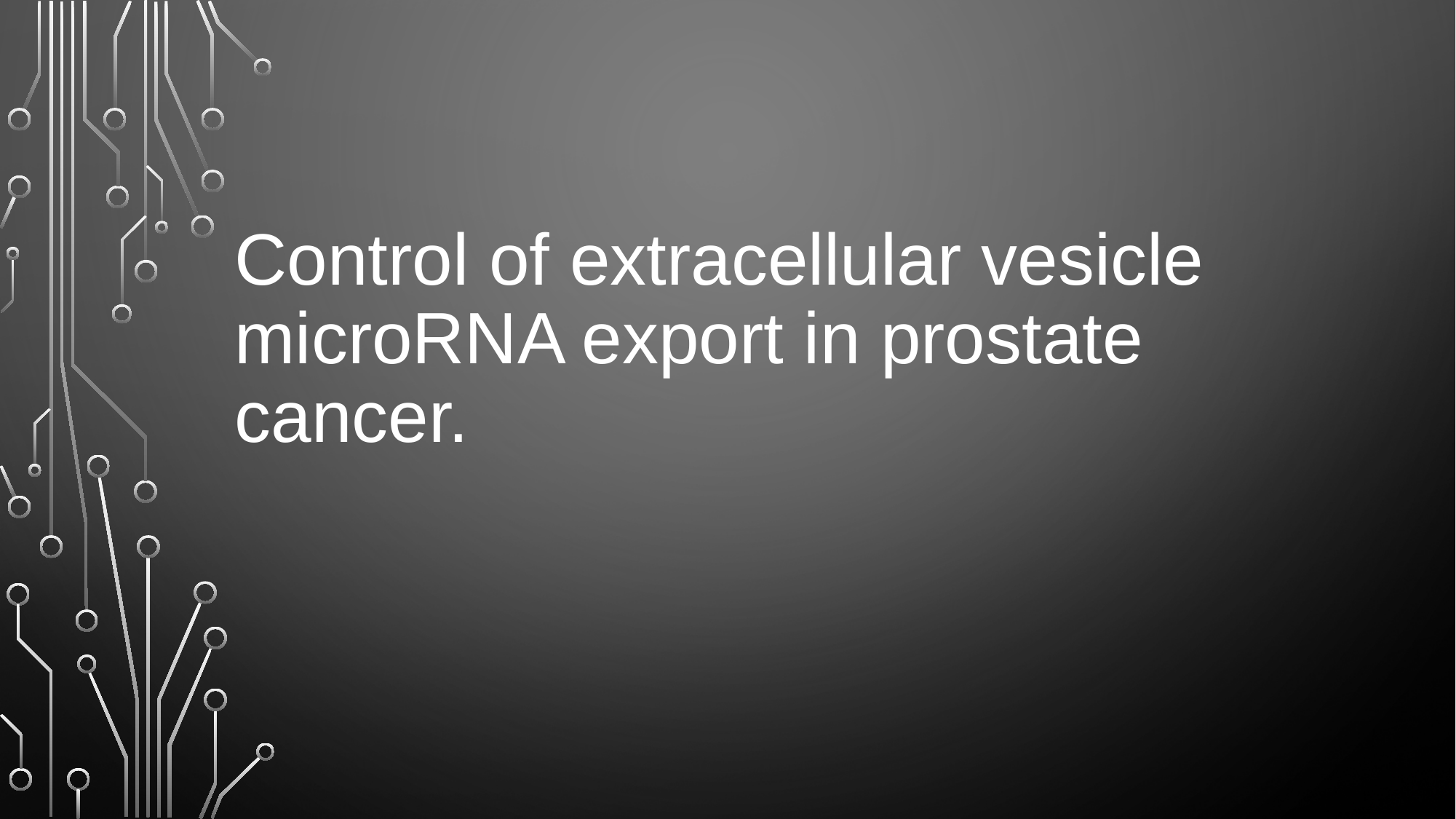

# Control of extracellular vesicle microRNA export in prostate cancer.